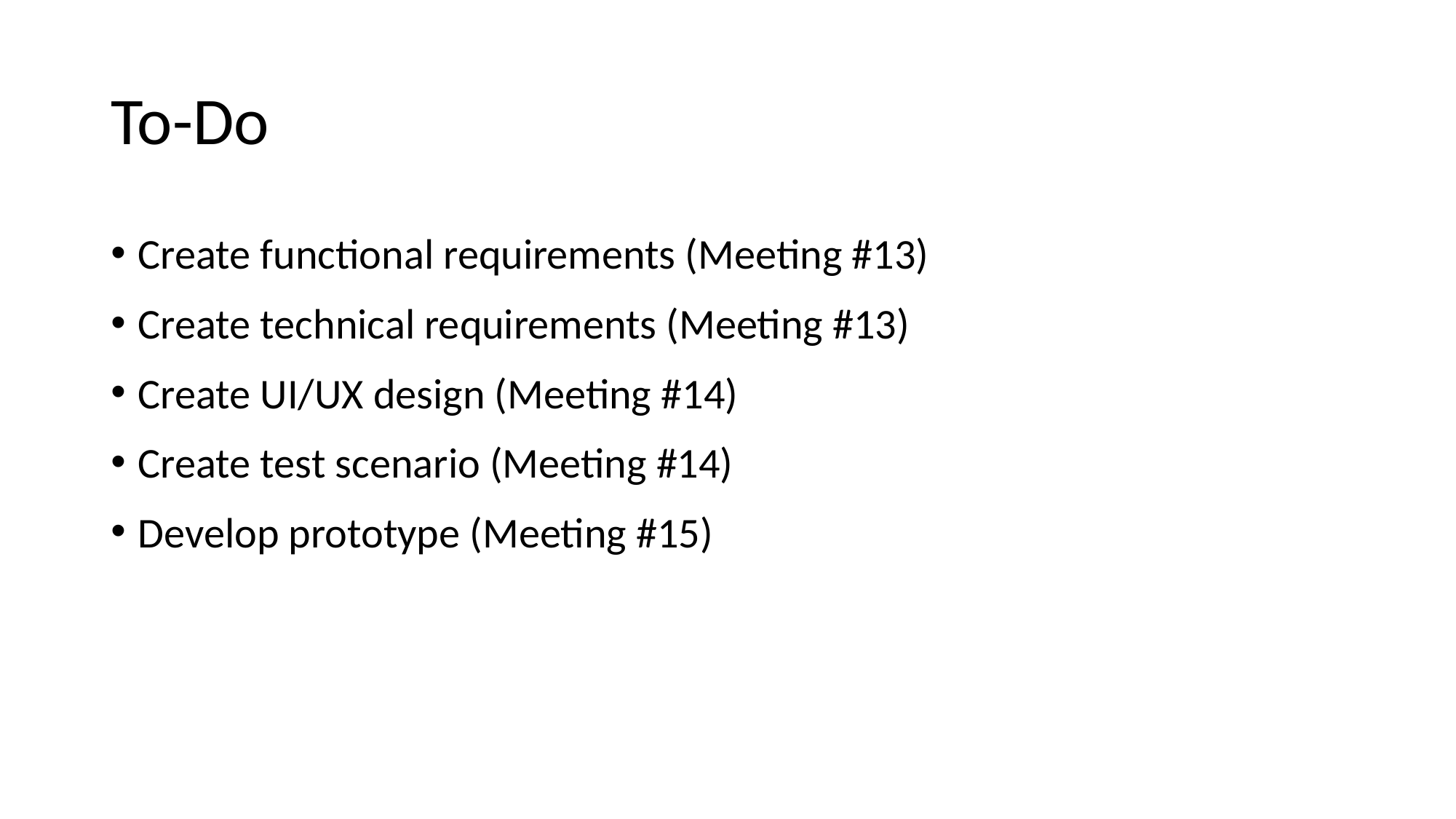

# To-Do
Create functional requirements (Meeting #13)
Create technical requirements (Meeting #13)
Create UI/UX design (Meeting #14)
Create test scenario (Meeting #14)
Develop prototype (Meeting #15)